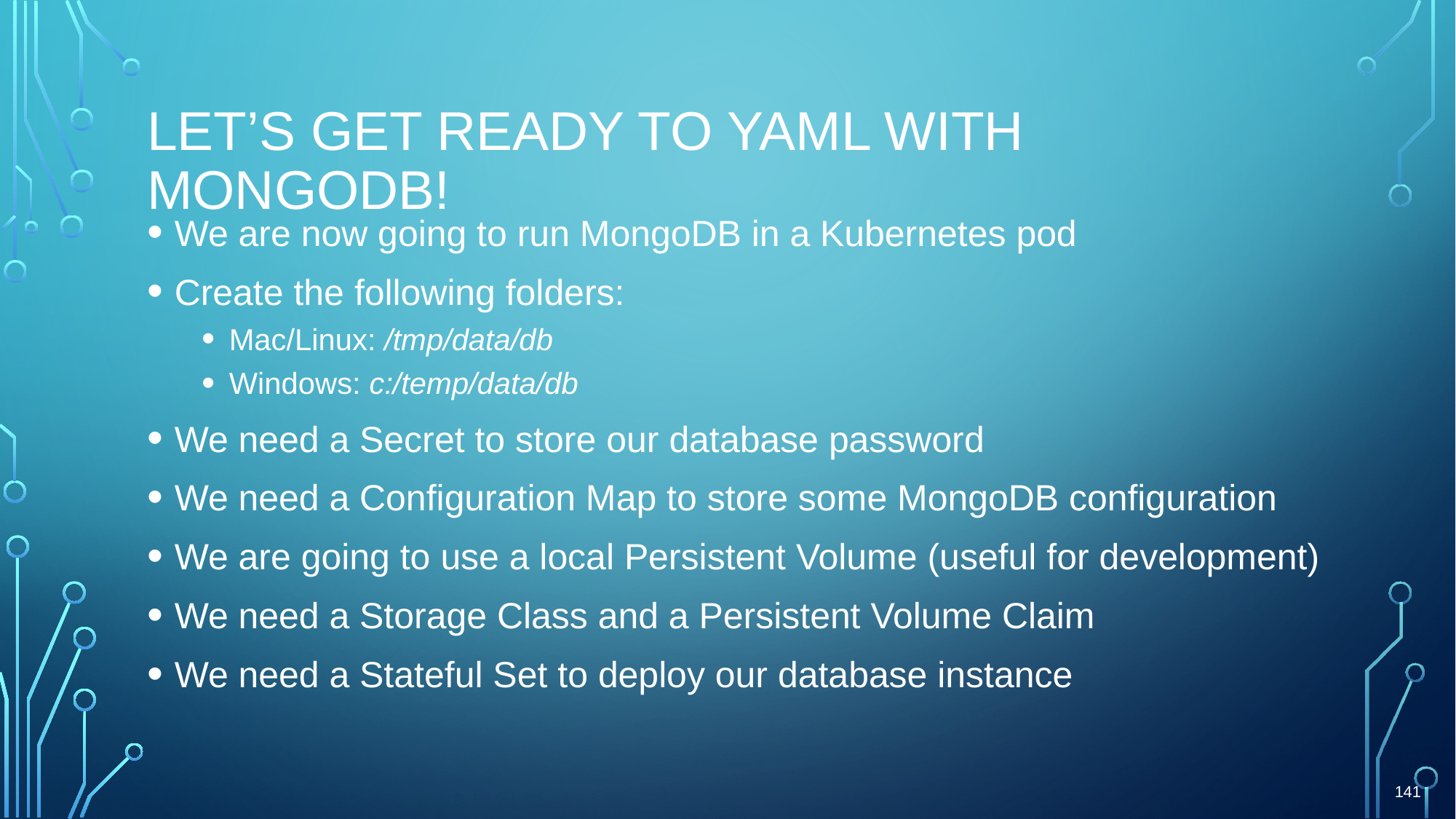

# Let’s get ready to yaml with mongodb!
We are now going to run MongoDB in a Kubernetes pod
Create the following folders:
Mac/Linux: /tmp/data/db
Windows: c:/temp/data/db
We need a Secret to store our database password
We need a Configuration Map to store some MongoDB configuration
We are going to use a local Persistent Volume (useful for development)
We need a Storage Class and a Persistent Volume Claim
We need a Stateful Set to deploy our database instance

141